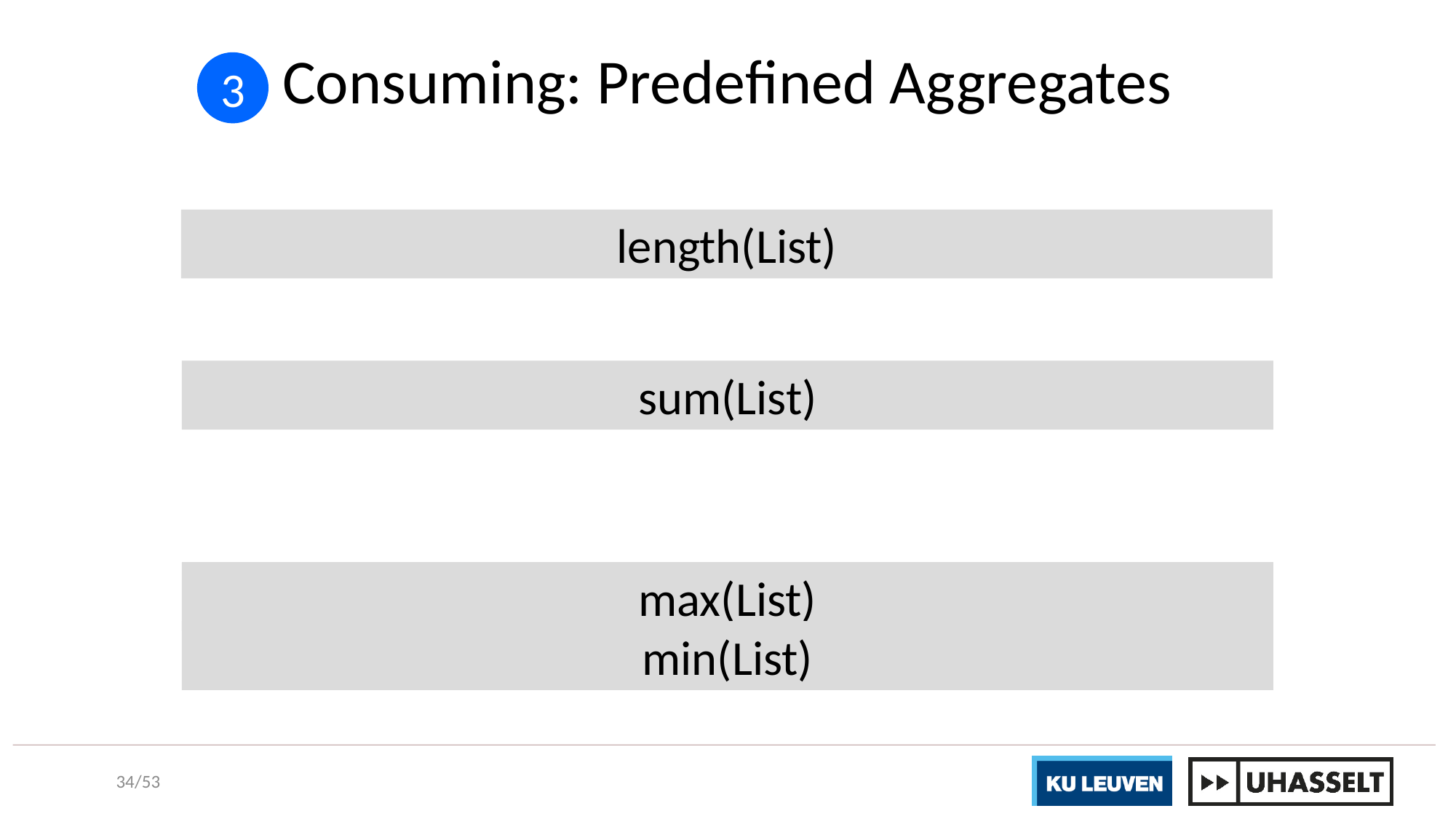

# Consuming: Predefined Aggregates
3
length(List)
sum(List)
max(List)
min(List)
34/53